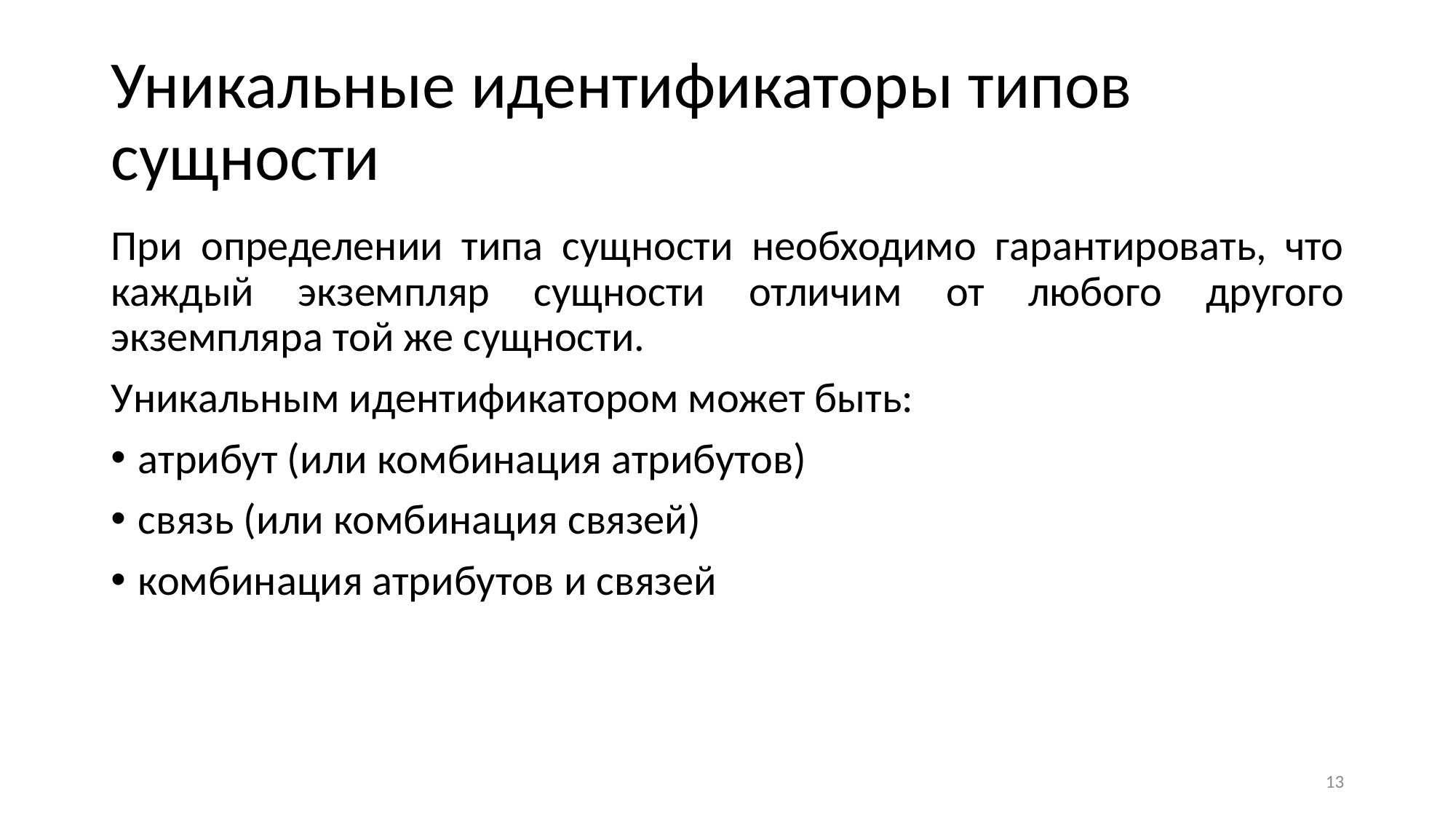

# Уникальные идентификаторы типов сущности
При определении типа сущности необходимо гарантировать, что каждый экземпляр сущности отличим от любого другого экземпляра той же сущности.
Уникальным идентификатором может быть:
атрибут (или комбинация атрибутов)
связь (или комбинация связей)
комбинация атрибутов и связей

13